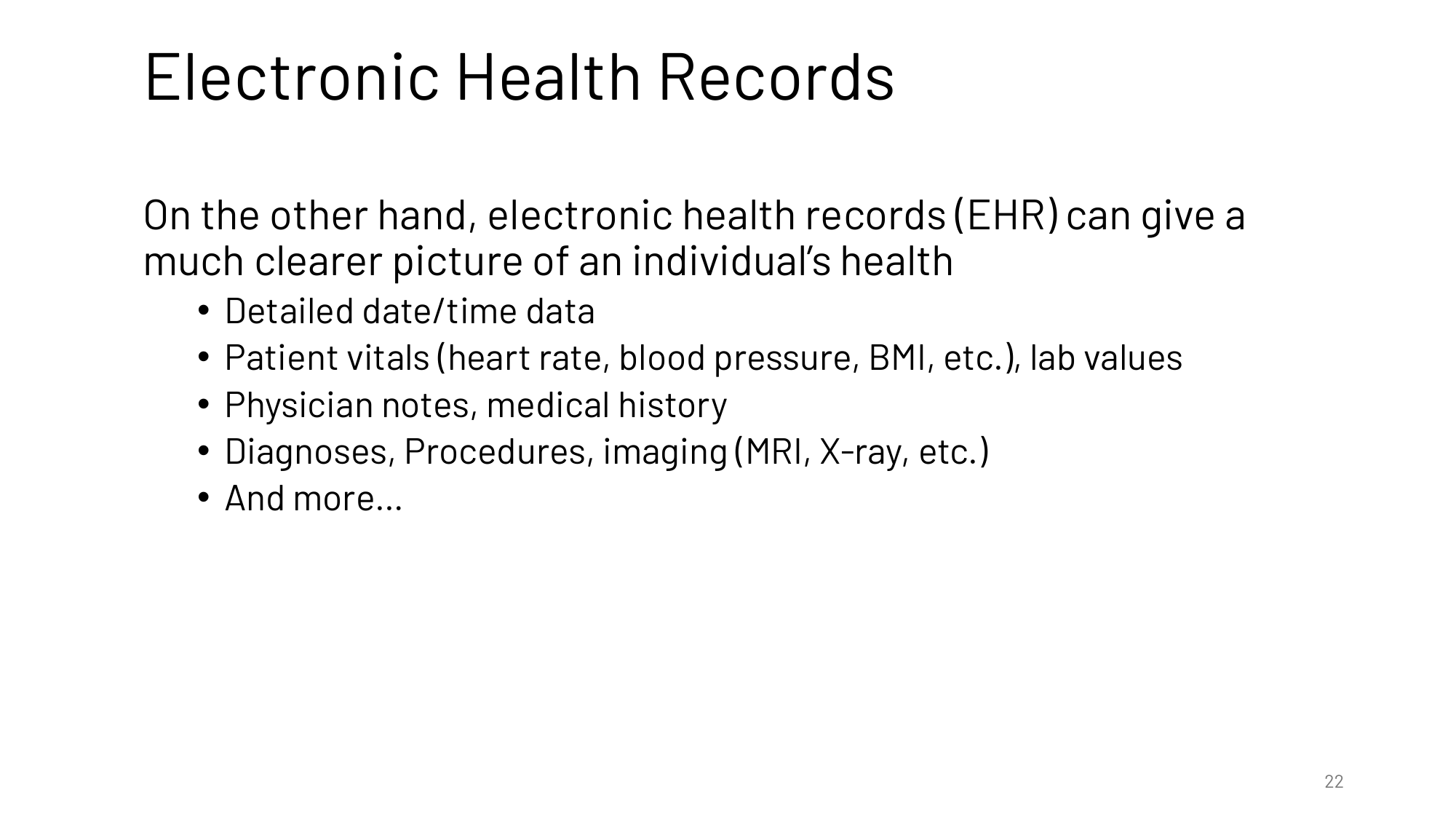

# Electronic Health Records

On the other hand, electronic health records (EHR) can give a much clearer picture of an individual’s health
Detailed date/time data
Patient vitals (heart rate, blood pressure, BMI, etc.), lab values
Physician notes, medical history
Diagnoses, Procedures, imaging (MRI, X-ray, etc.)
And more…
22